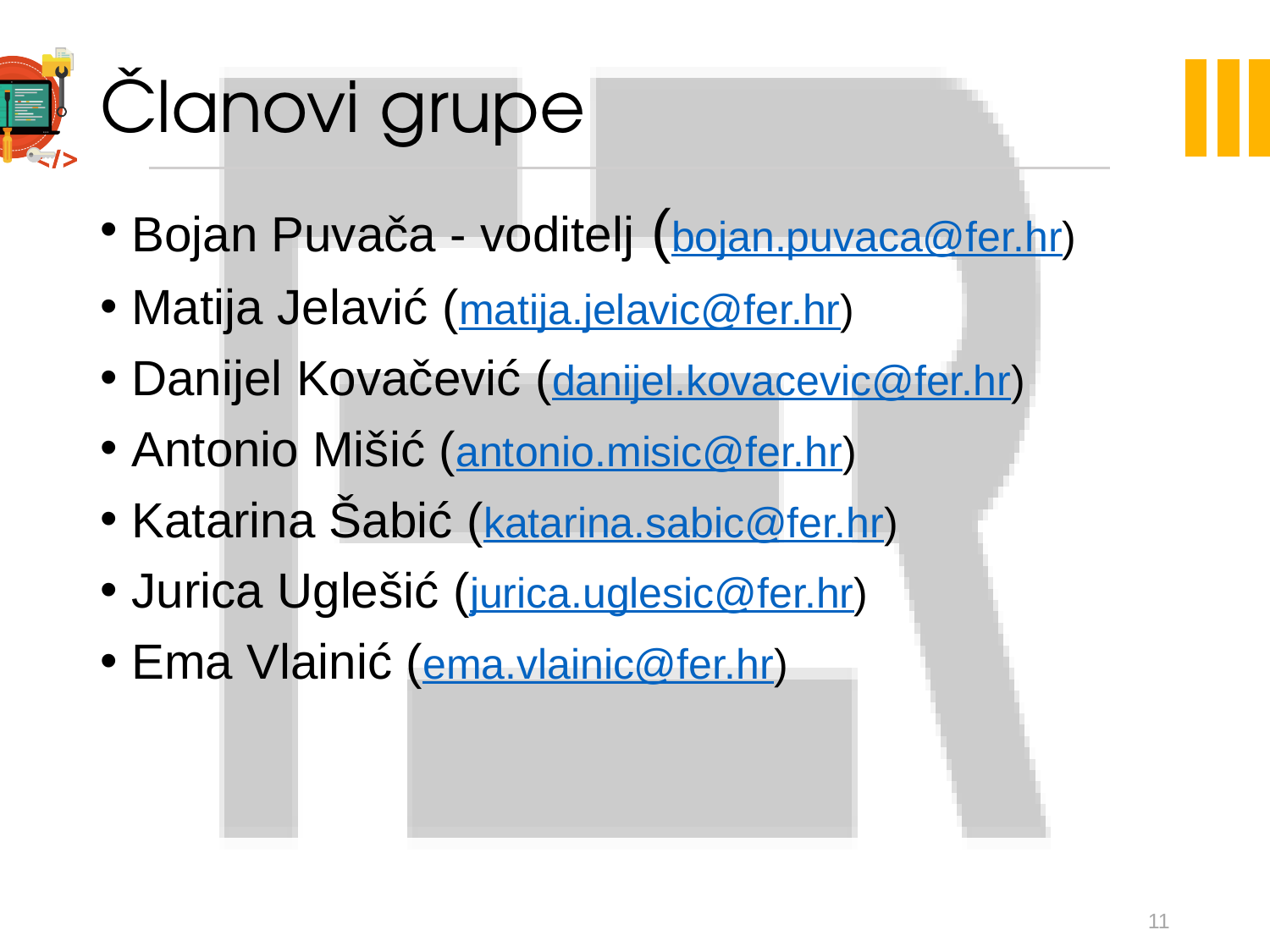

# Članovi grupe
Bojan Puvača - voditelj (bojan.puvaca@fer.hr)
Matija Jelavić (matija.jelavic@fer.hr)
Danijel Kovačević (danijel.kovacevic@fer.hr)
Antonio Mišić (antonio.misic@fer.hr)
Katarina Šabić (katarina.sabic@fer.hr)
Jurica Uglešić (jurica.uglesic@fer.hr)
Ema Vlainić (ema.vlainic@fer.hr)
11